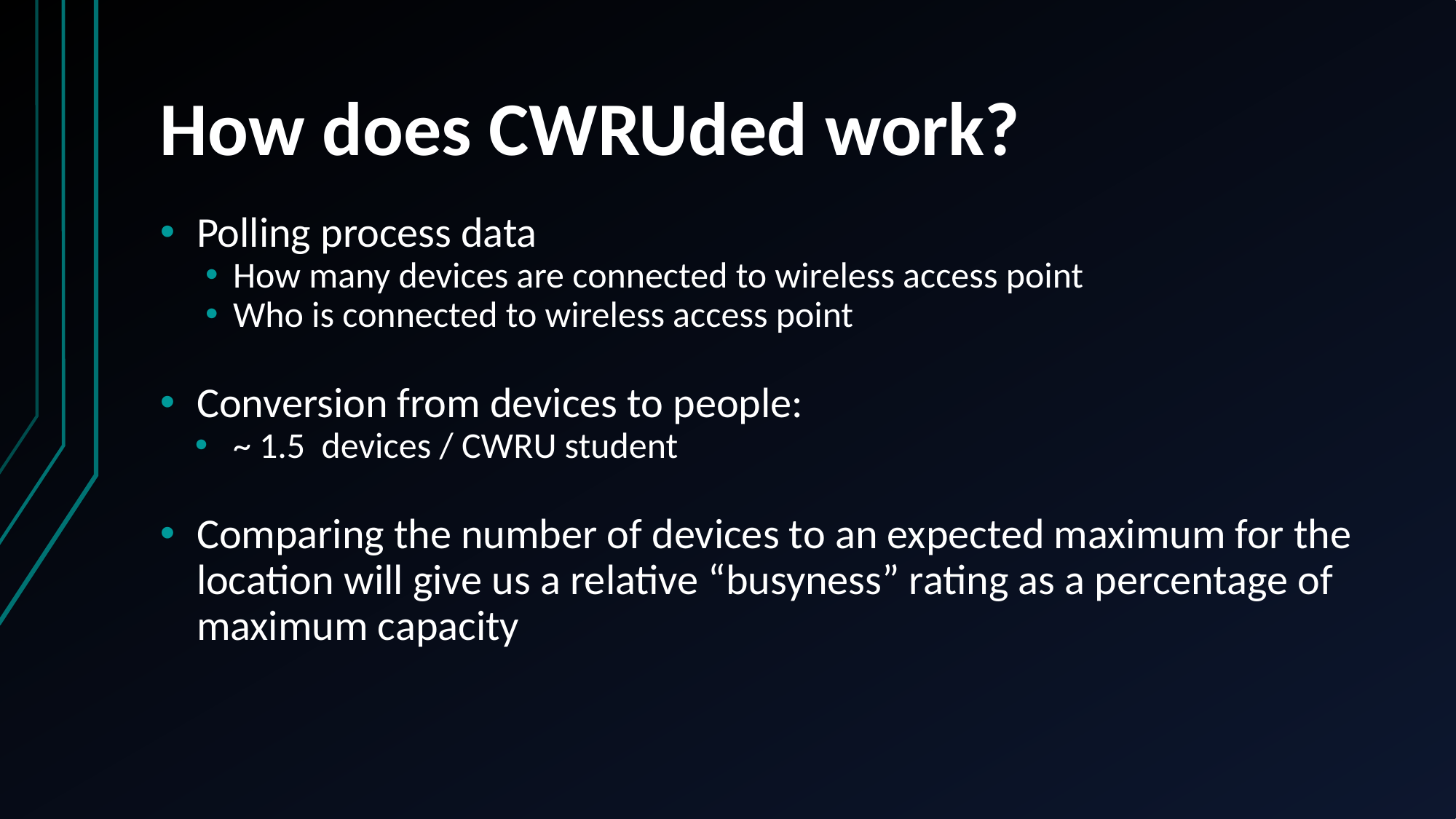

# How does CWRUded work?
Polling process data
How many devices are connected to wireless access point
Who is connected to wireless access point

Conversion from devices to people:
~ 1.5  devices / CWRU student

Comparing the number of devices to an expected maximum for the location will give us a relative “busyness” rating as a percentage of maximum capacity